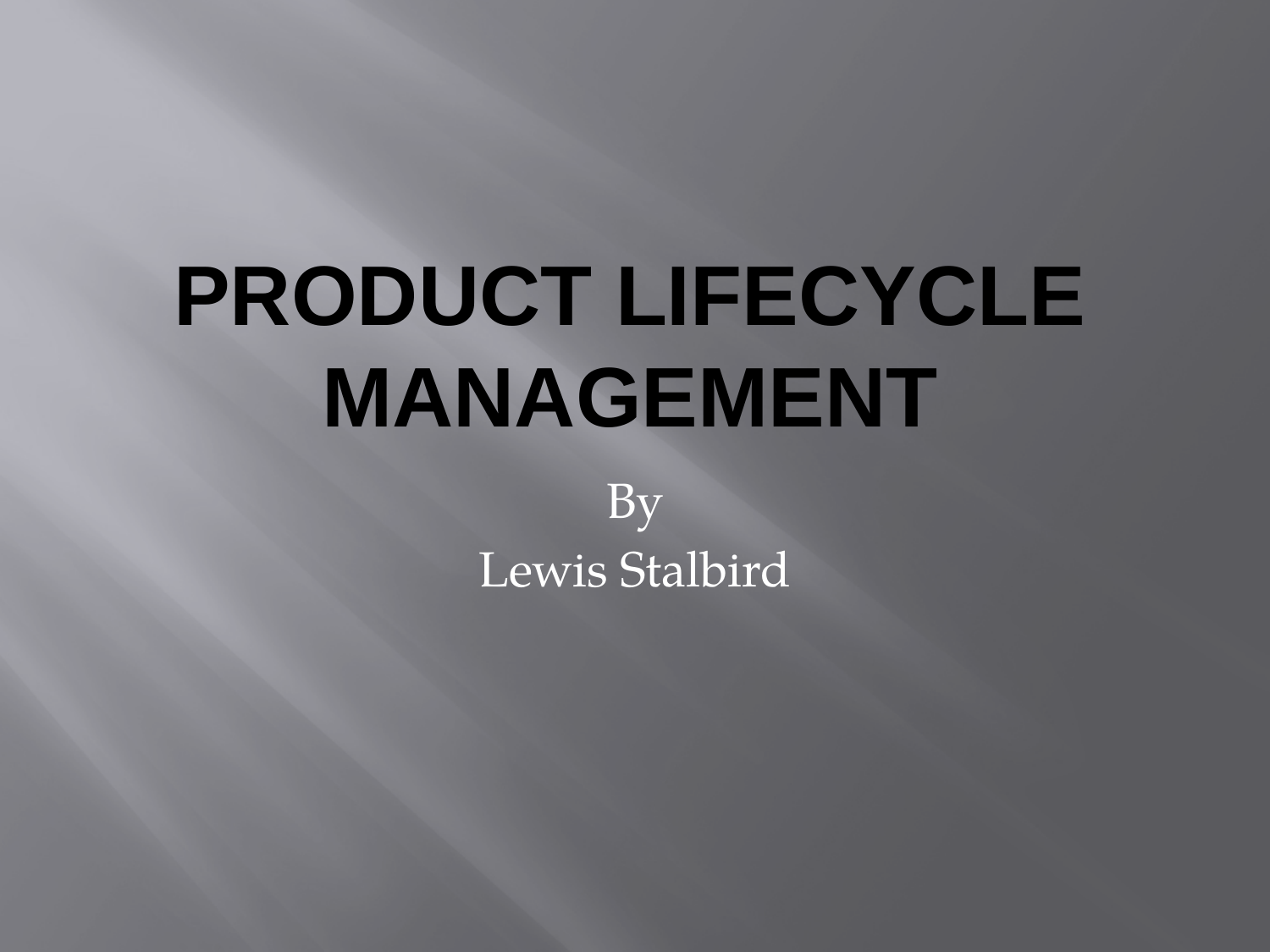

# Product Lifecycle Management
By
Lewis Stalbird